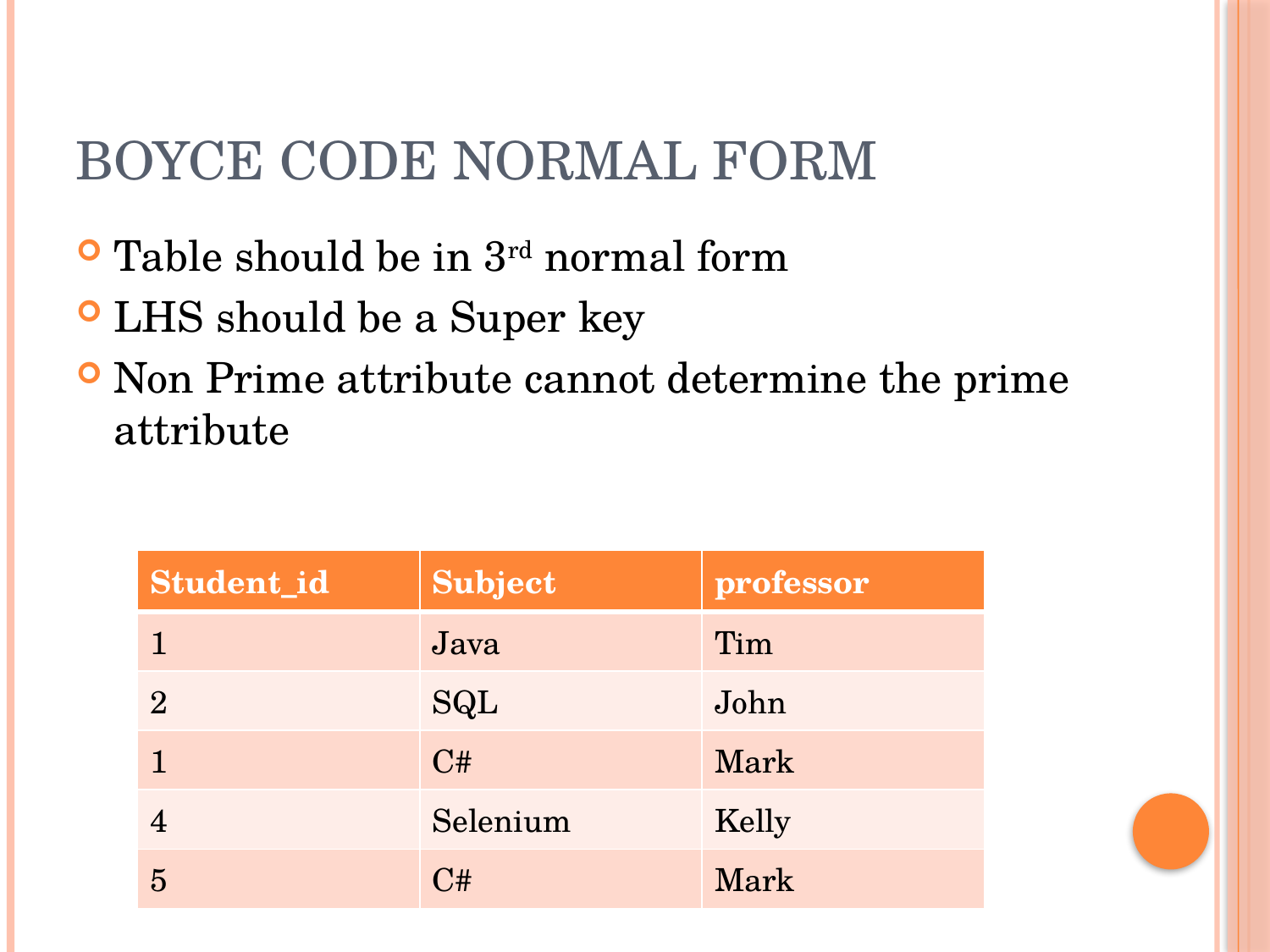

# Boyce Code Normal form
Table should be in 3rd normal form
LHS should be a Super key
Non Prime attribute cannot determine the prime attribute
| Student\_id | Subject | professor |
| --- | --- | --- |
| 1 | Java | Tim |
| 2 | SQL | John |
| 1 | C# | Mark |
| 4 | Selenium | Kelly |
| 5 | C# | Mark |